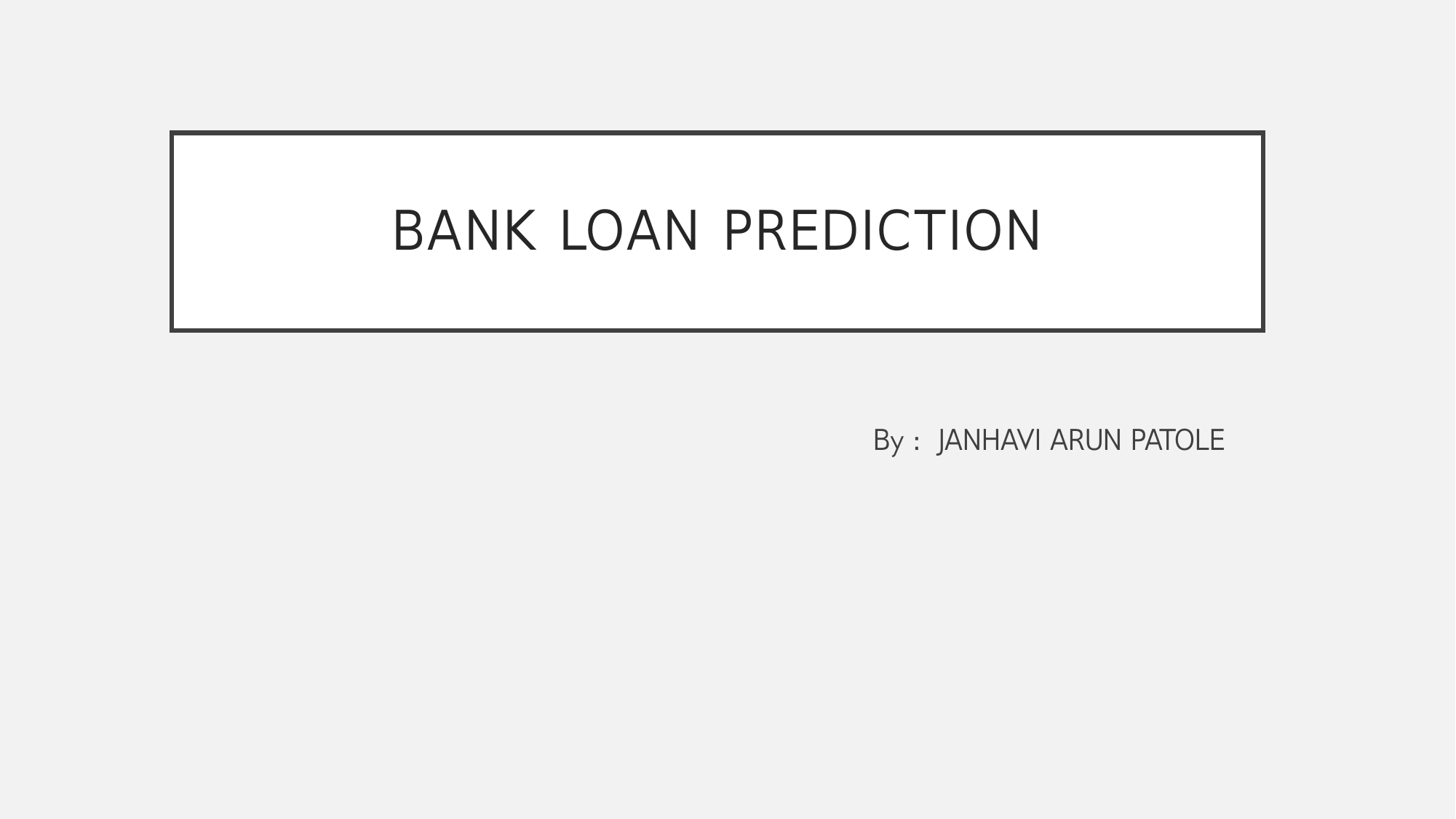

# BANK LOAN prediction
By :  JANHAVI ARUN PATOLE